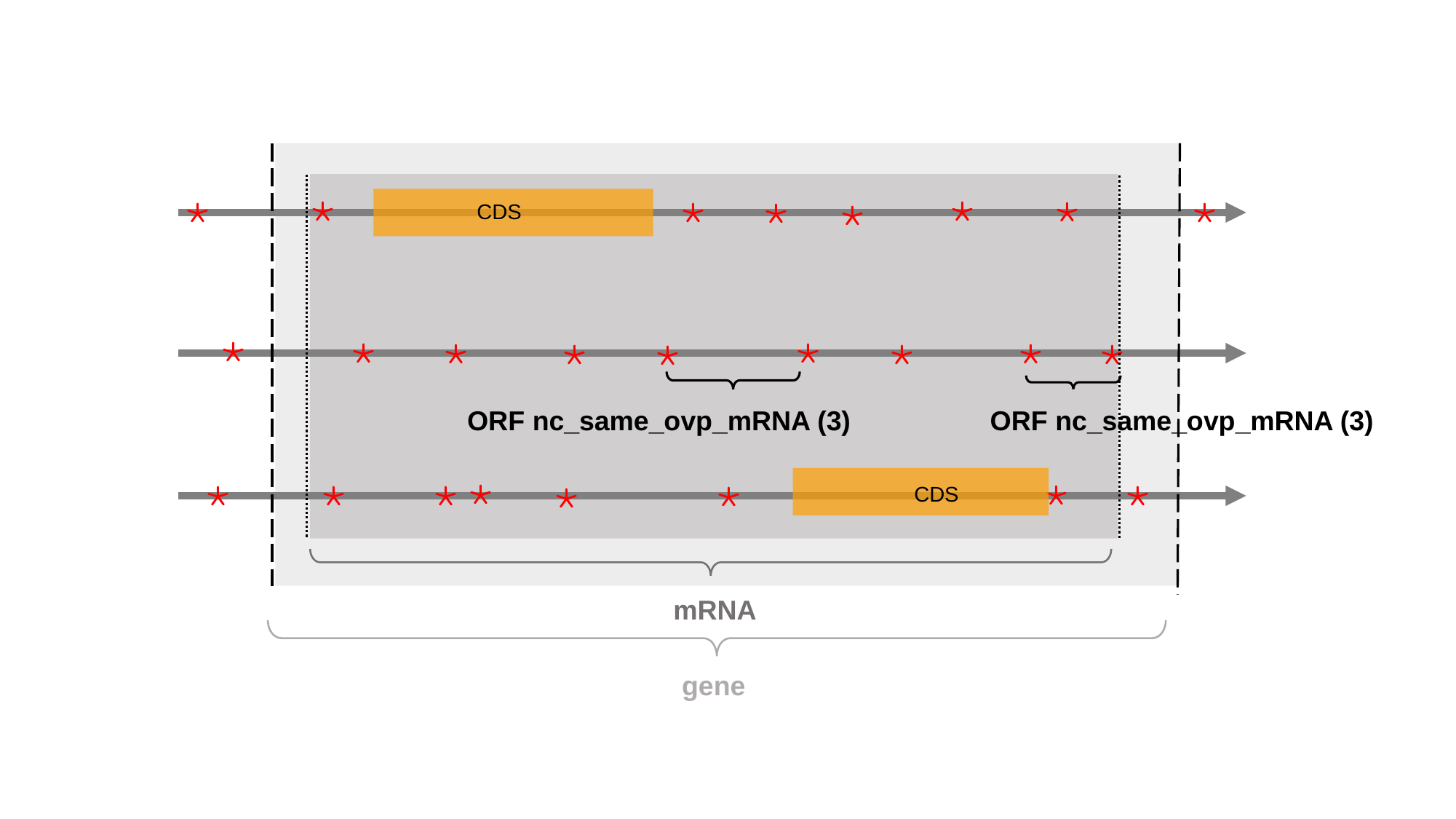

*
*
*
*
*
*
*
*

CDS

*
*
*
*
*
*
*
*
*

ORF nc_same_ovp_mRNA (3)
ORF nc_same_ovp_mRNA (3)
*
*
*
*
*
*
*
*

CDS
mRNA
gene